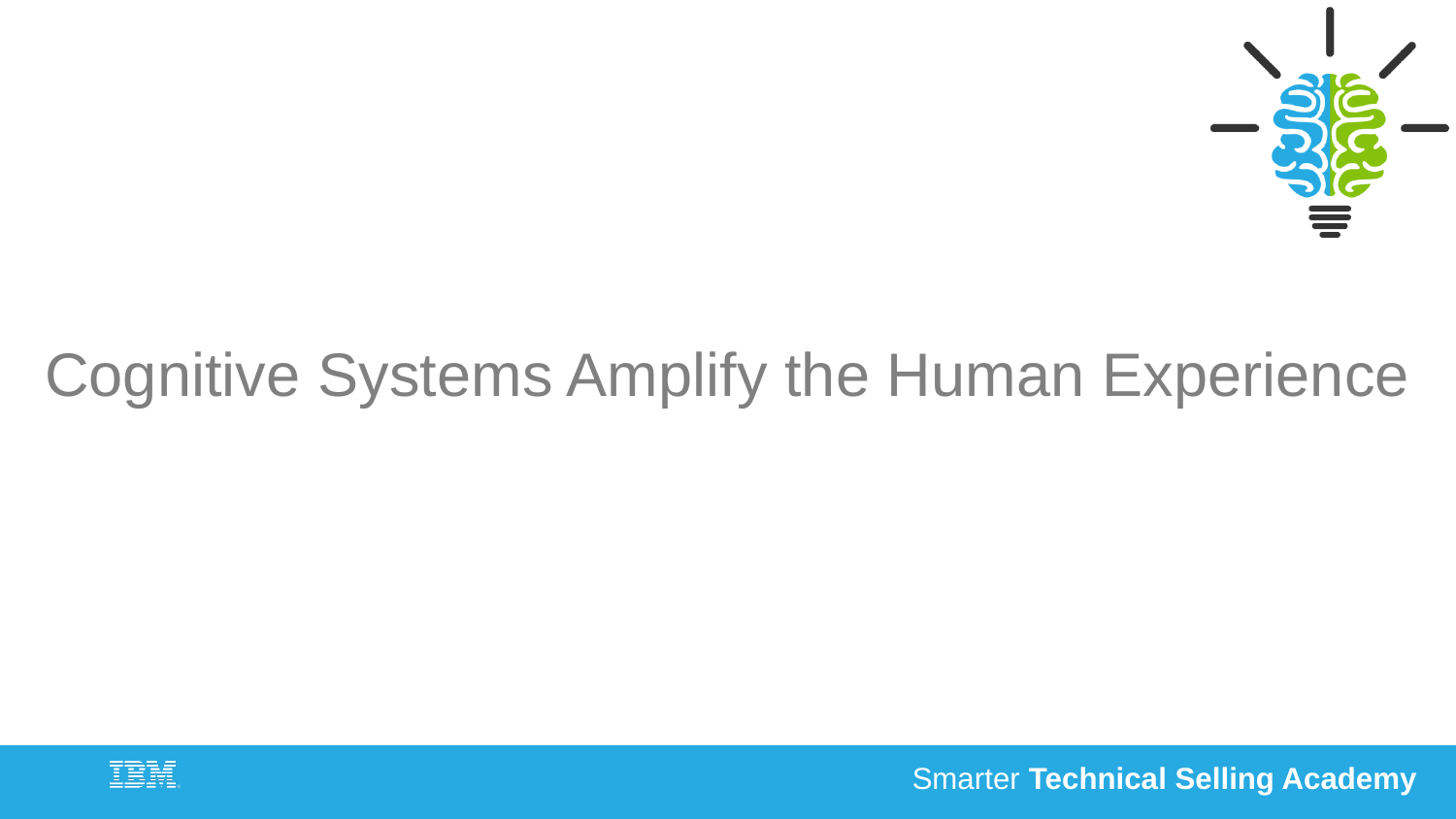

# Cognitive Systems Amplify the Human Experience